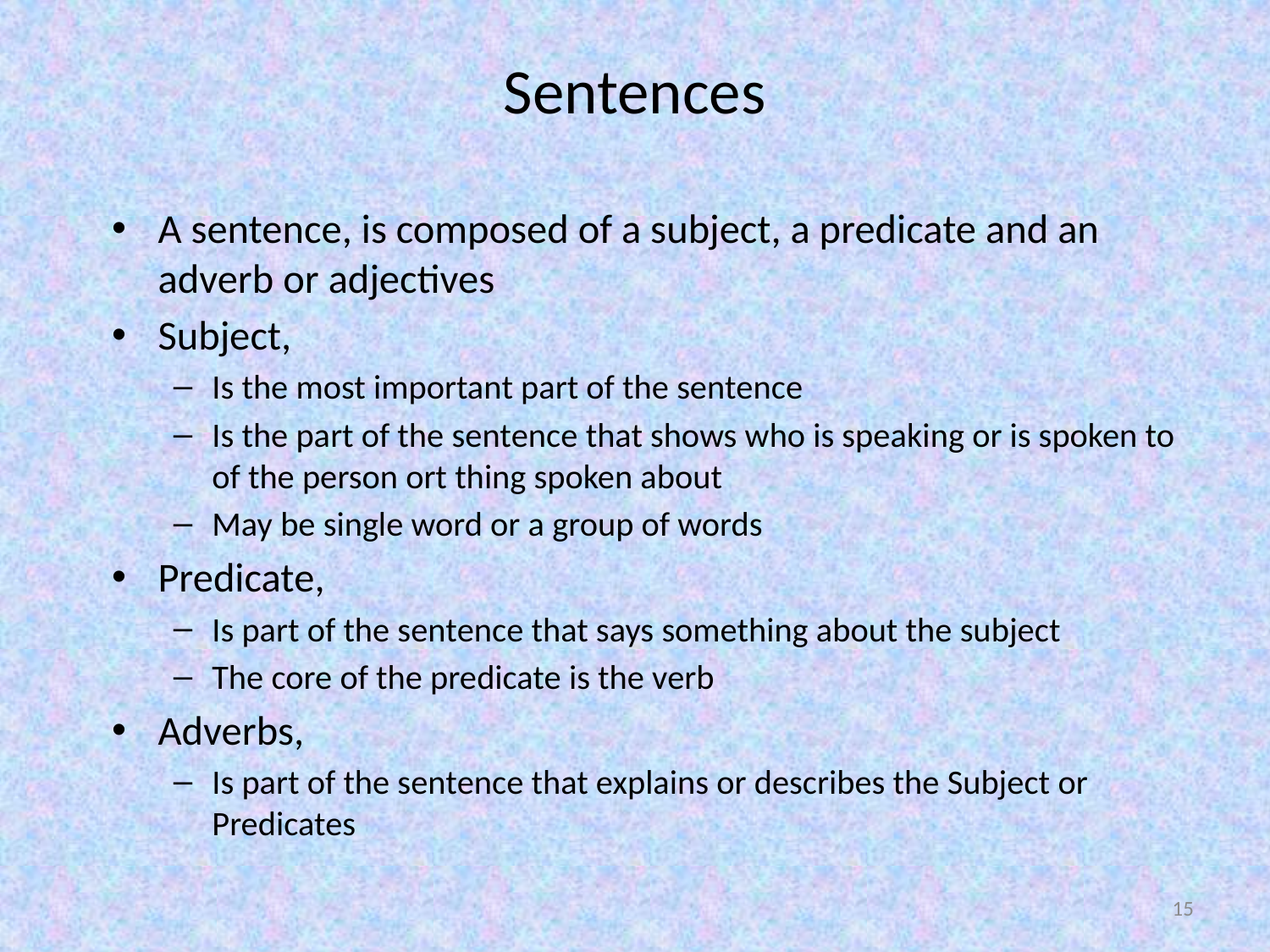

# Sentences

A sentence, is composed of a subject, a predicate and an adverb or adjectives
Subject,
Is the most important part of the sentence
Is the part of the sentence that shows who is speaking or is spoken to of the person ort thing spoken about
May be single word or a group of words
Predicate,
Is part of the sentence that says something about the subject
The core of the predicate is the verb
Adverbs,
Is part of the sentence that explains or describes the Subject or Predicates

15